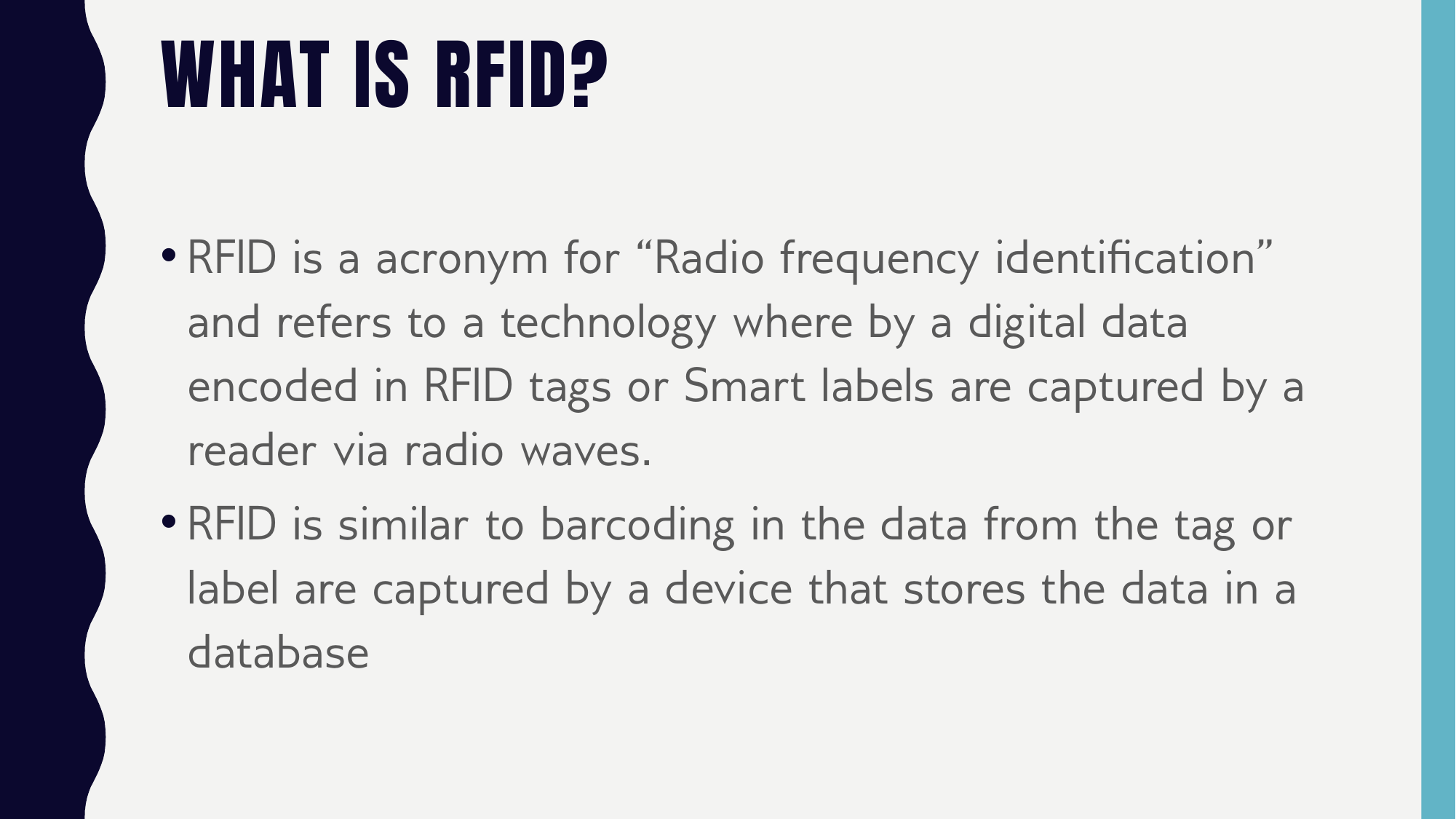

# What is rfid?
RFID is a acronym for “Radio frequency identification” and refers to a technology where by a digital data encoded in RFID tags or Smart labels are captured by a reader via radio waves.
RFID is similar to barcoding in the data from the tag or label are captured by a device that stores the data in a database